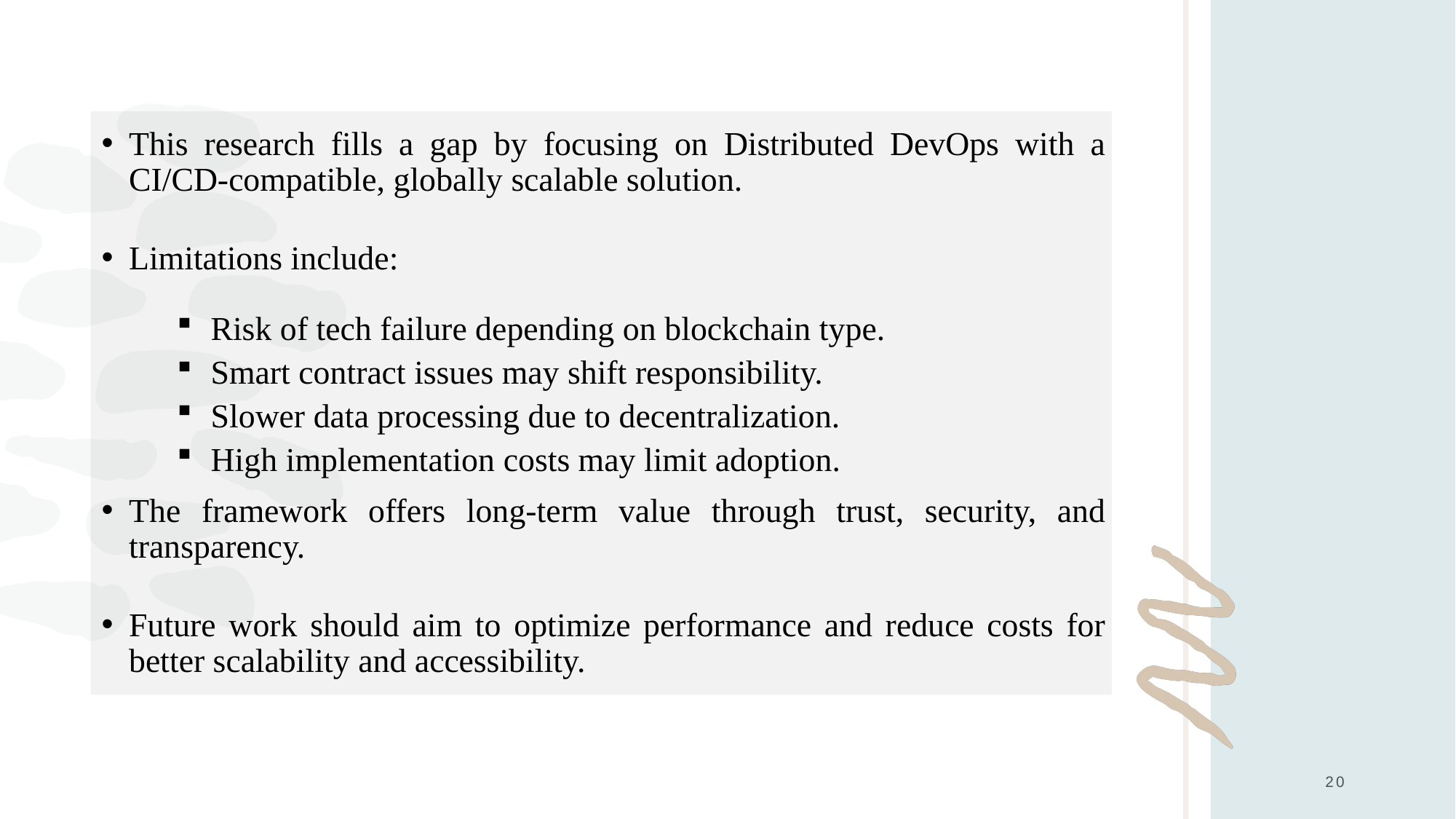

This research fills a gap by focusing on Distributed DevOps with a CI/CD-compatible, globally scalable solution.
Limitations include:
Risk of tech failure depending on blockchain type.
Smart contract issues may shift responsibility.
Slower data processing due to decentralization.
High implementation costs may limit adoption.
The framework offers long-term value through trust, security, and transparency.
Future work should aim to optimize performance and reduce costs for better scalability and accessibility.
20